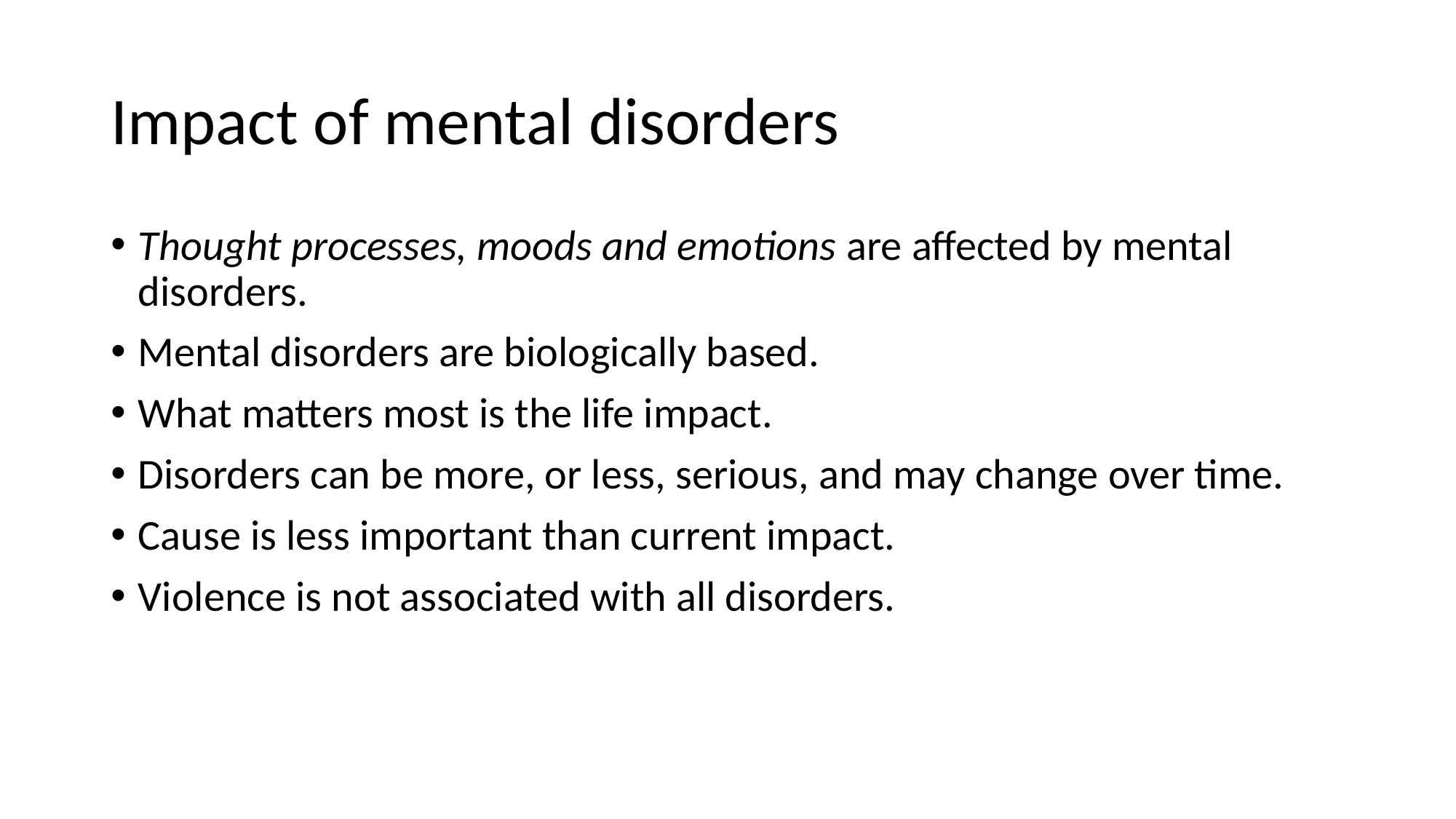

# Impact of mental disorders
Thought processes, moods and emotions are affected by mental disorders.
Mental disorders are biologically based.
What matters most is the life impact.
Disorders can be more, or less, serious, and may change over time.
Cause is less important than current impact.
Violence is not associated with all disorders.